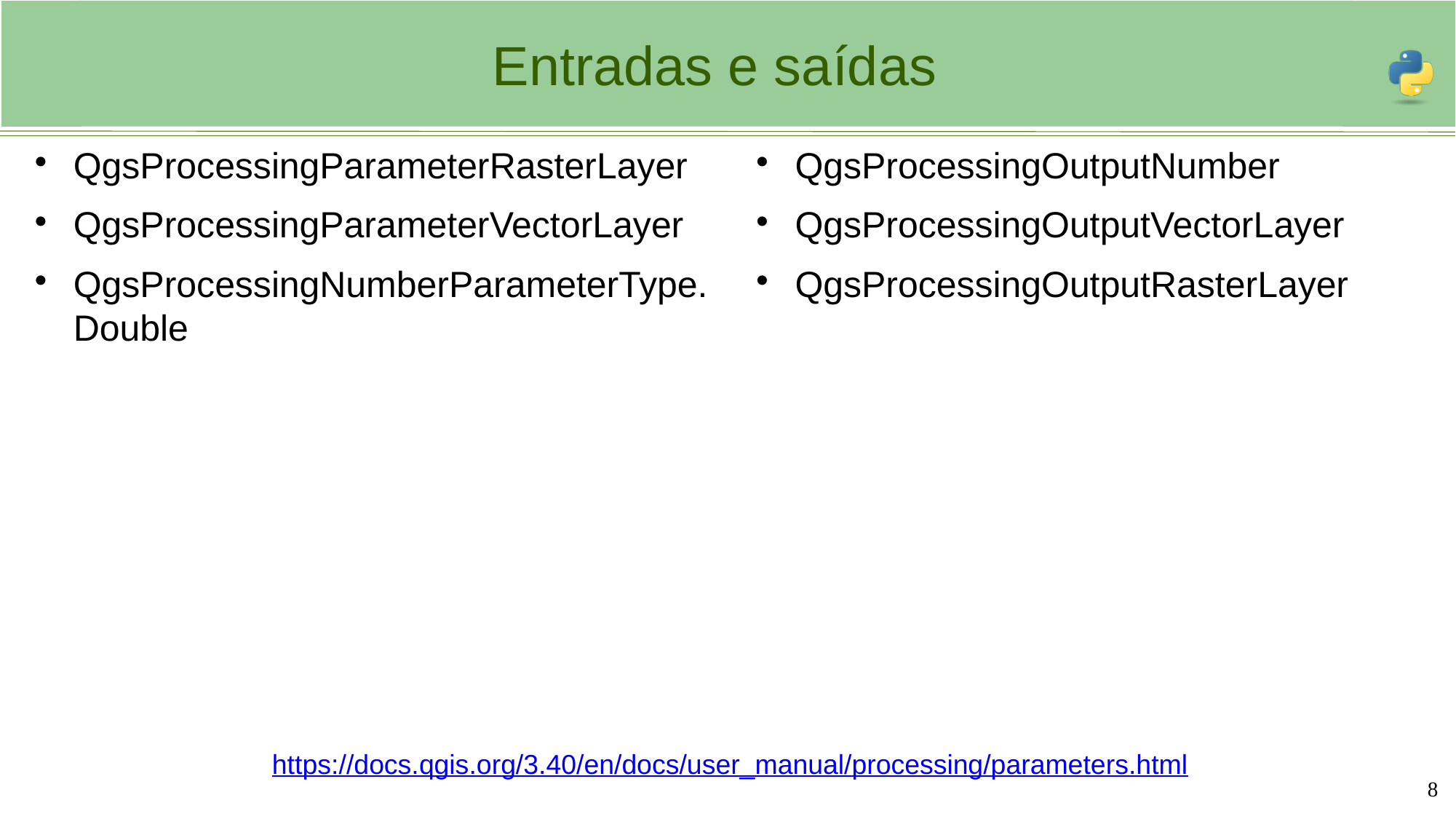

# Entradas e saídas
QgsProcessingParameterRasterLayer
QgsProcessingParameterVectorLayer
QgsProcessingNumberParameterType.Double
QgsProcessingOutputNumber
QgsProcessingOutputVectorLayer
QgsProcessingOutputRasterLayer
https://docs.qgis.org/3.40/en/docs/user_manual/processing/parameters.html

8